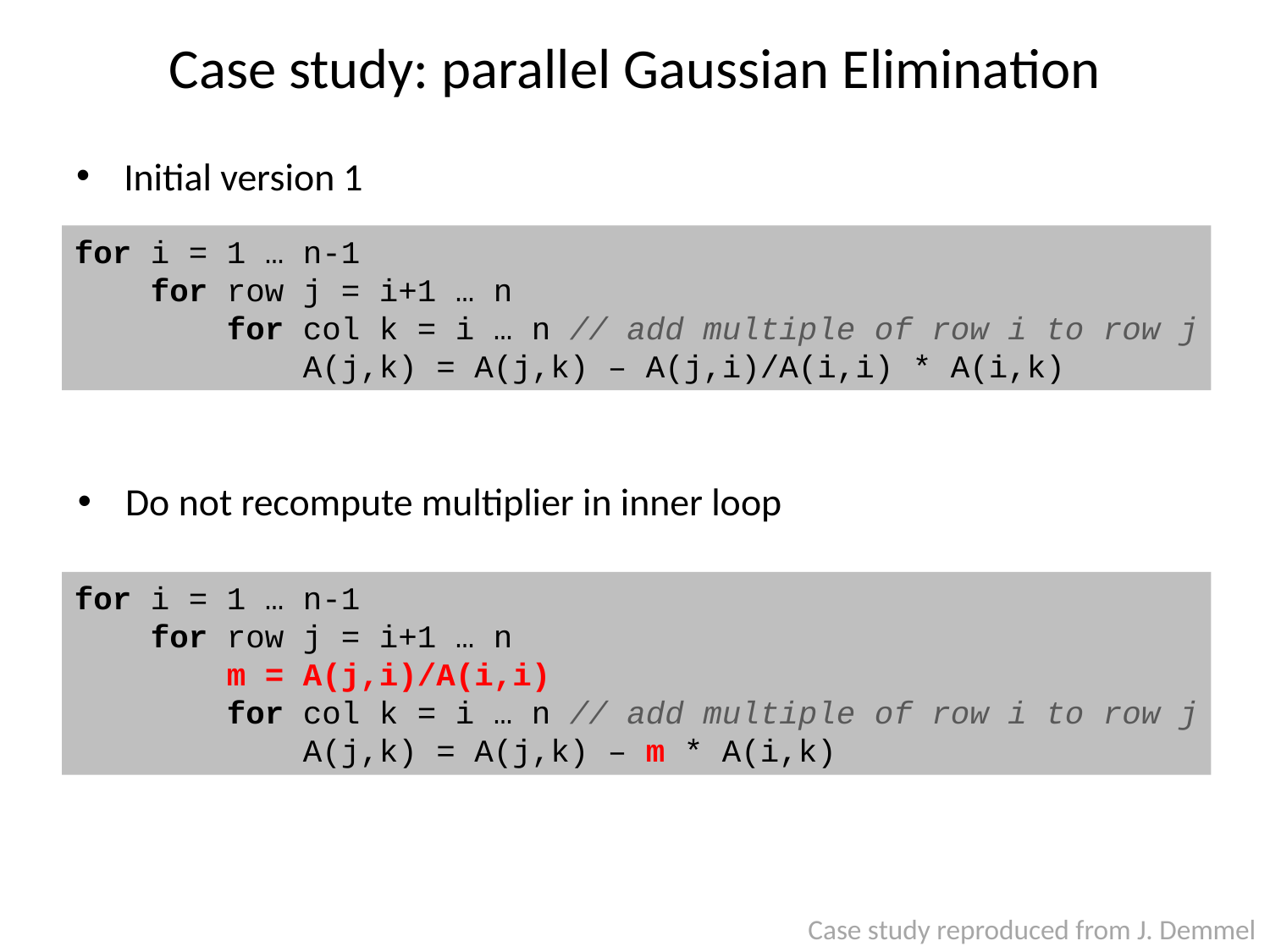

# Case study: parallel Gaussian Elimination
Initial version 1

for i = 1 … n-1
    for row j = i+1 … n
        for col k = i … n // add multiple of row i to row j
            A(j,k) = A(j,k) – A(j,i)/A(i,i) * A(i,k)
Do not recompute multiplier in inner loop

for i = 1 … n-1
    for row j = i+1 … n
        m = A(j,i)/A(i,i)
        for col k = i … n // add multiple of row i to row j
            A(j,k) = A(j,k) – m * A(i,k)
Case study reproduced from J. Demmel